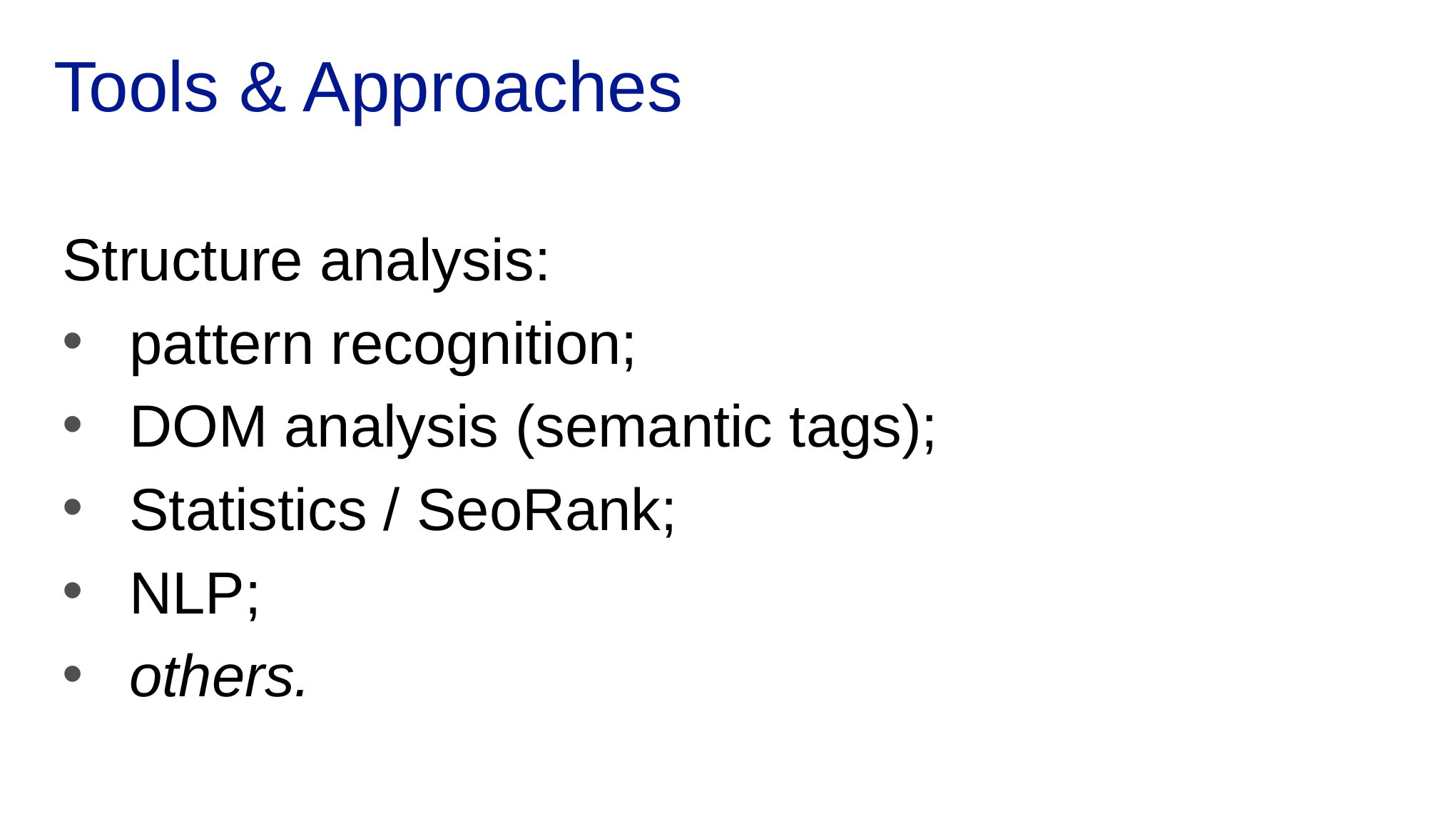

# Tools & Approaches
Structure analysis:
pattern recognition;
DOM analysis (semantic tags);
Statistics / SeoRank;
NLP;
others.